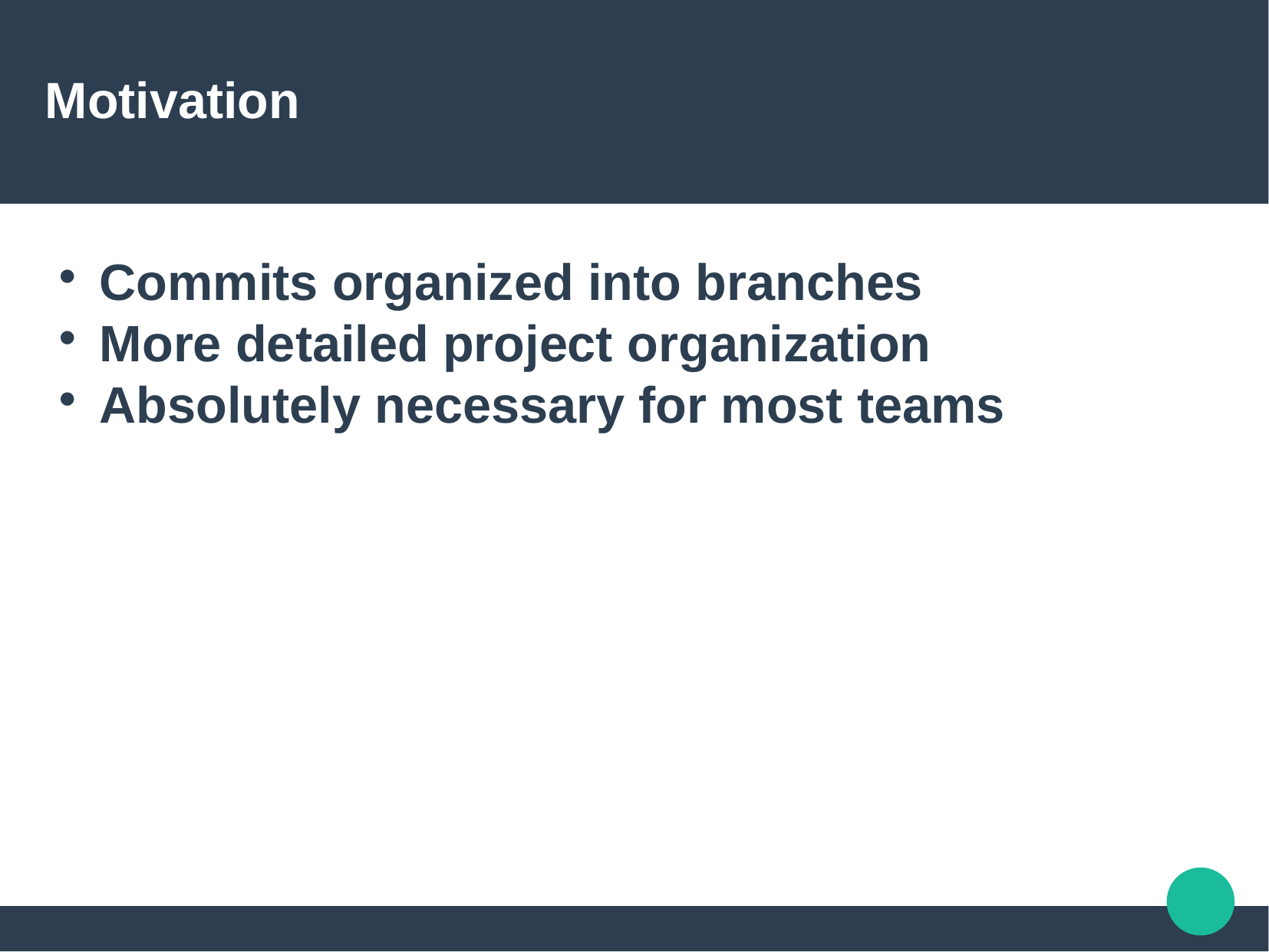

Motivation
Commits organized into branches
More detailed project organization
Absolutely necessary for most teams